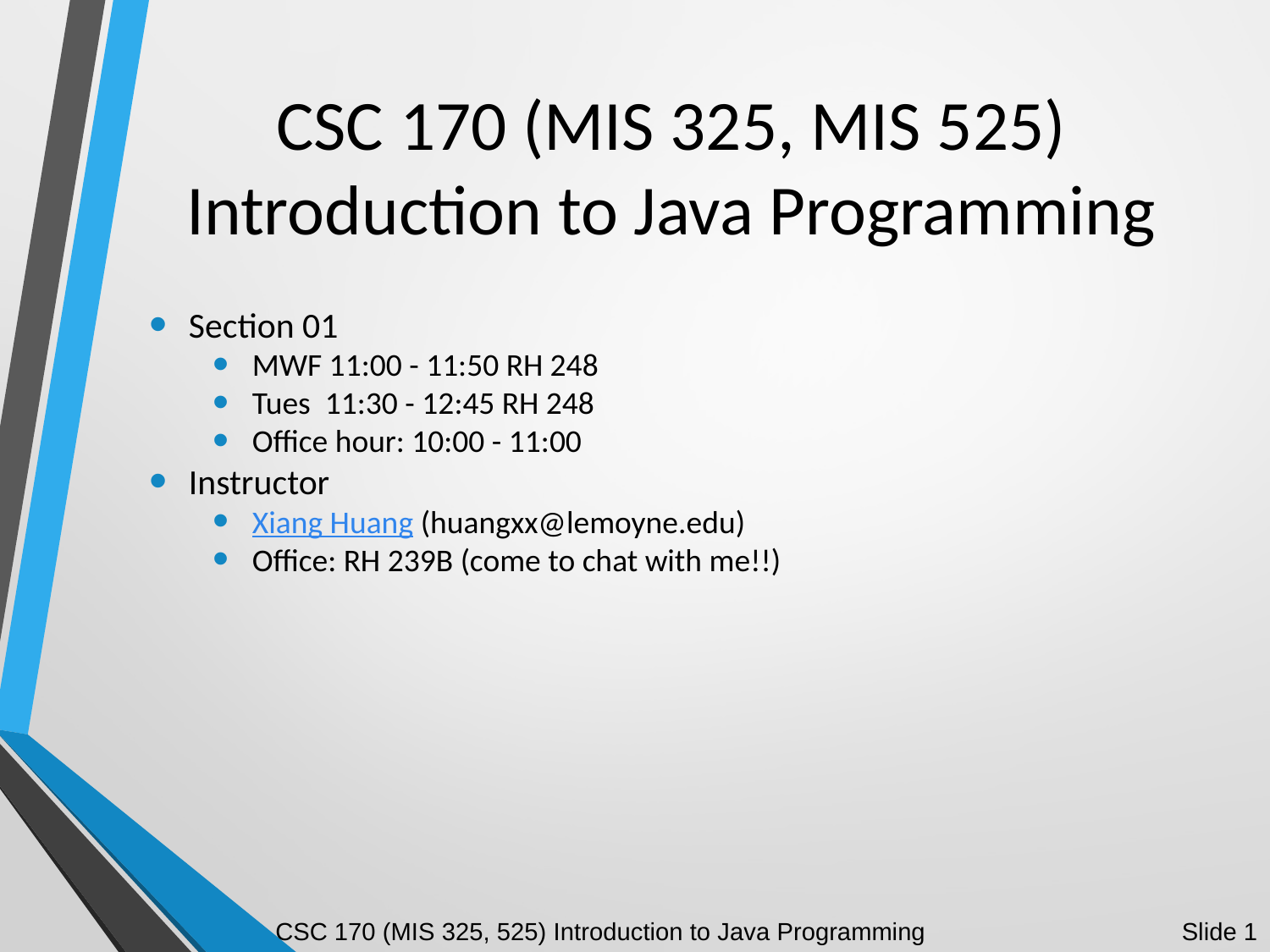

# CSC 170 (MIS 325, MIS 525) Introduction to Java Programming
Section 01
MWF 11:00 - 11:50 RH 248
Tues  11:30 - 12:45 RH 248
Office hour: 10:00 - 11:00
Instructor
Xiang Huang (huangxx@lemoyne.edu)
Office: RH 239B (come to chat with me!!)